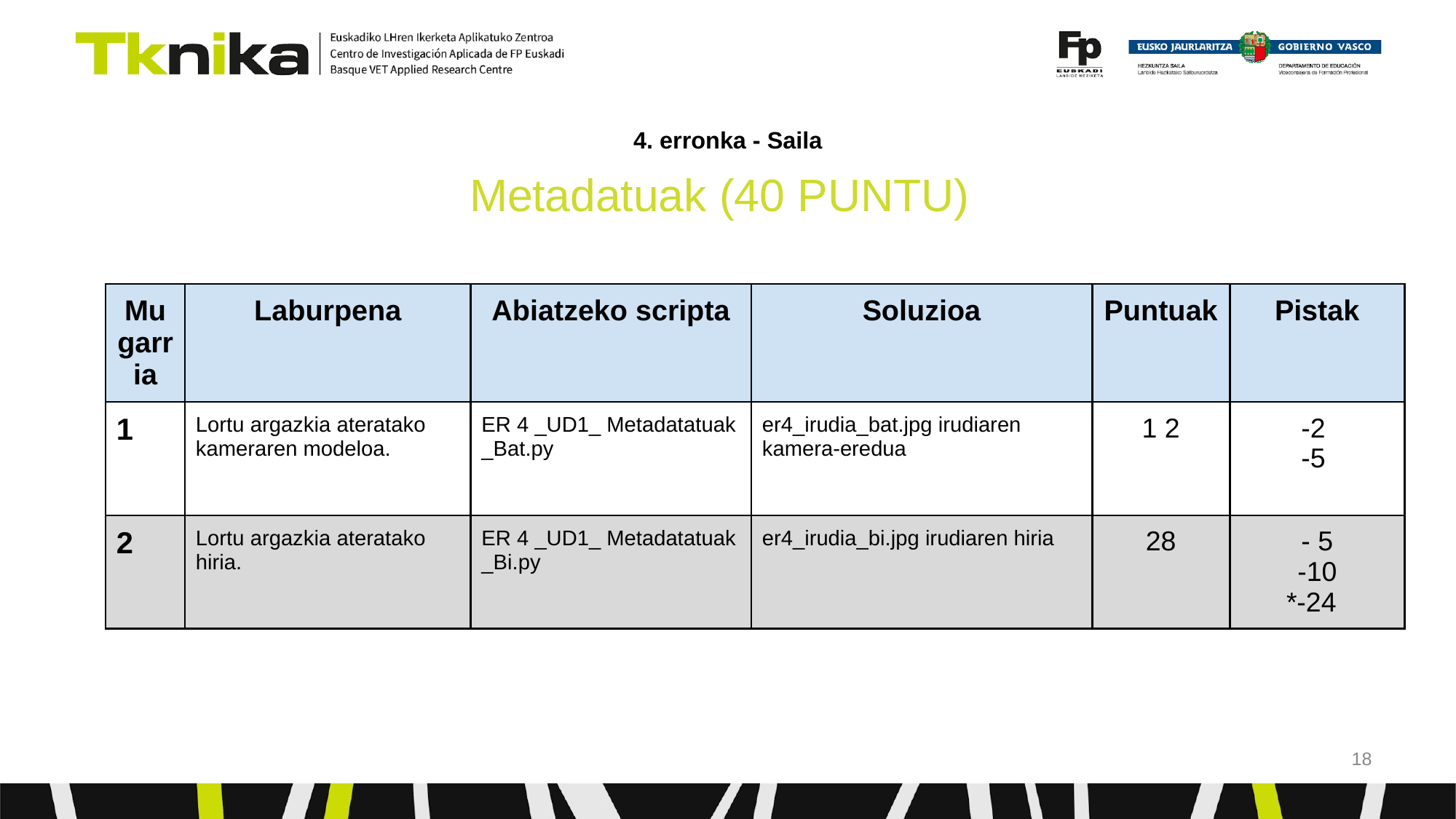

# 4. erronka - Saila

Metadatuak (40 PUNTU)

| Mugarria | Laburpena | Abiatzeko scripta | Soluzioa | Puntuak | Pistak |
| --- | --- | --- | --- | --- | --- |
| 1 | Lortu argazkia ateratako kameraren modeloa. | ER 4 \_UD1\_ Metadatatuak \_Bat.py | er4\_irudia\_bat.jpg irudiaren kamera-eredua | 1 2 | -2 -5 |
| 2 | Lortu argazkia ateratako hiria. | ER 4 \_UD1\_ Metadatatuak \_Bi.py | er4\_irudia\_bi.jpg irudiaren hiria | 28 | - 5 -10 \*-24 |
18